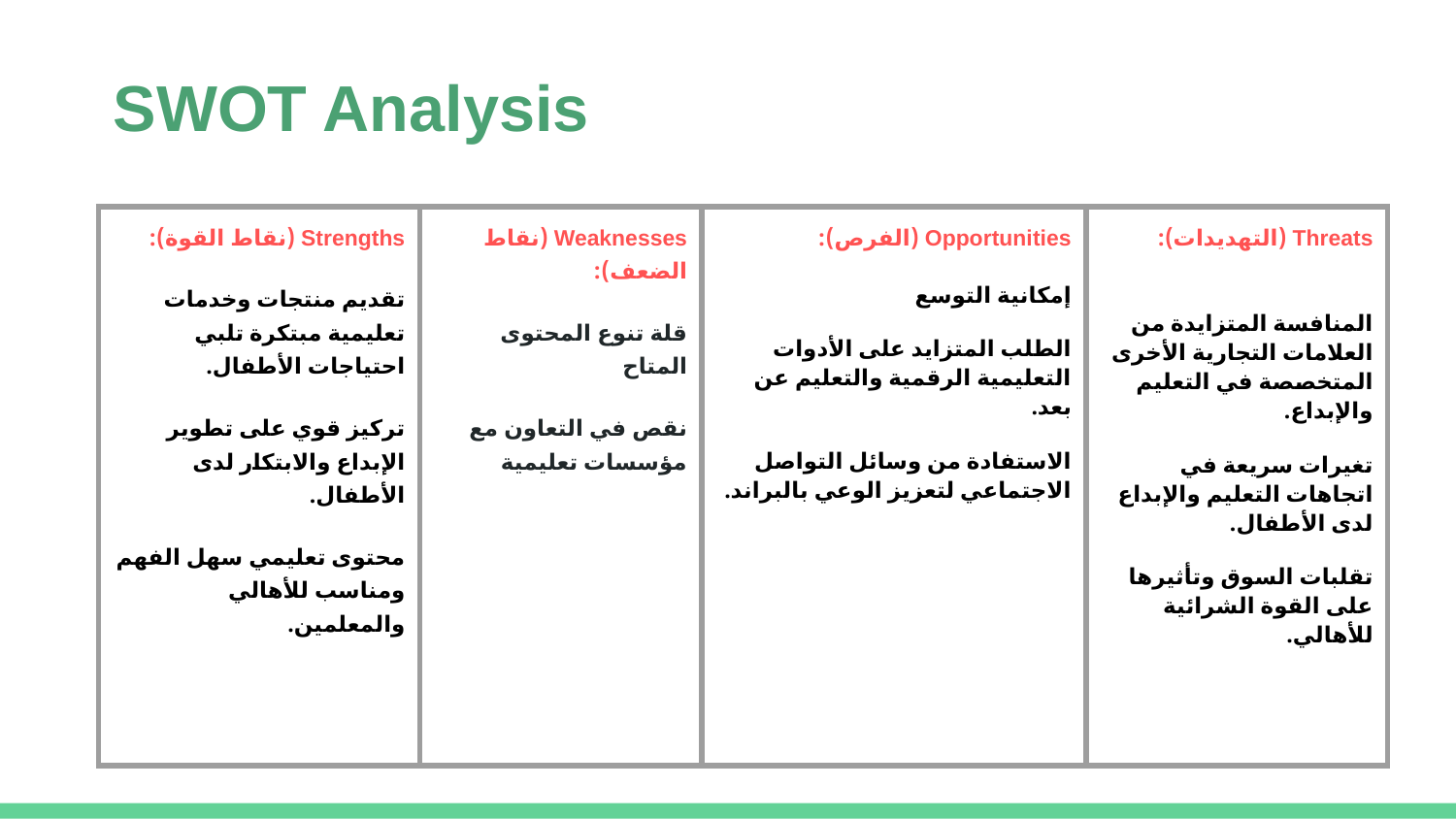

# SWOT Analysis

| Strengths (نقاط القوة): تقديم منتجات وخدمات تعليمية مبتكرة تلبي احتياجات الأطفال. تركيز قوي على تطوير الإبداع والابتكار لدى الأطفال. محتوى تعليمي سهل الفهم ومناسب للأهالي والمعلمين. | Weaknesses (نقاط الضعف): قلة تنوع المحتوى المتاح نقص في التعاون مع مؤسسات تعليمية | Opportunities (الفرص): إمكانية التوسع الطلب المتزايد على الأدوات التعليمية الرقمية والتعليم عن بعد. الاستفادة من وسائل التواصل الاجتماعي لتعزيز الوعي بالبراند. | Threats (التهديدات): المنافسة المتزايدة من العلامات التجارية الأخرى المتخصصة في التعليم والإبداع. تغيرات سريعة في اتجاهات التعليم والإبداع لدى الأطفال. تقلبات السوق وتأثيرها على القوة الشرائية للأهالي. |
| --- | --- | --- | --- |